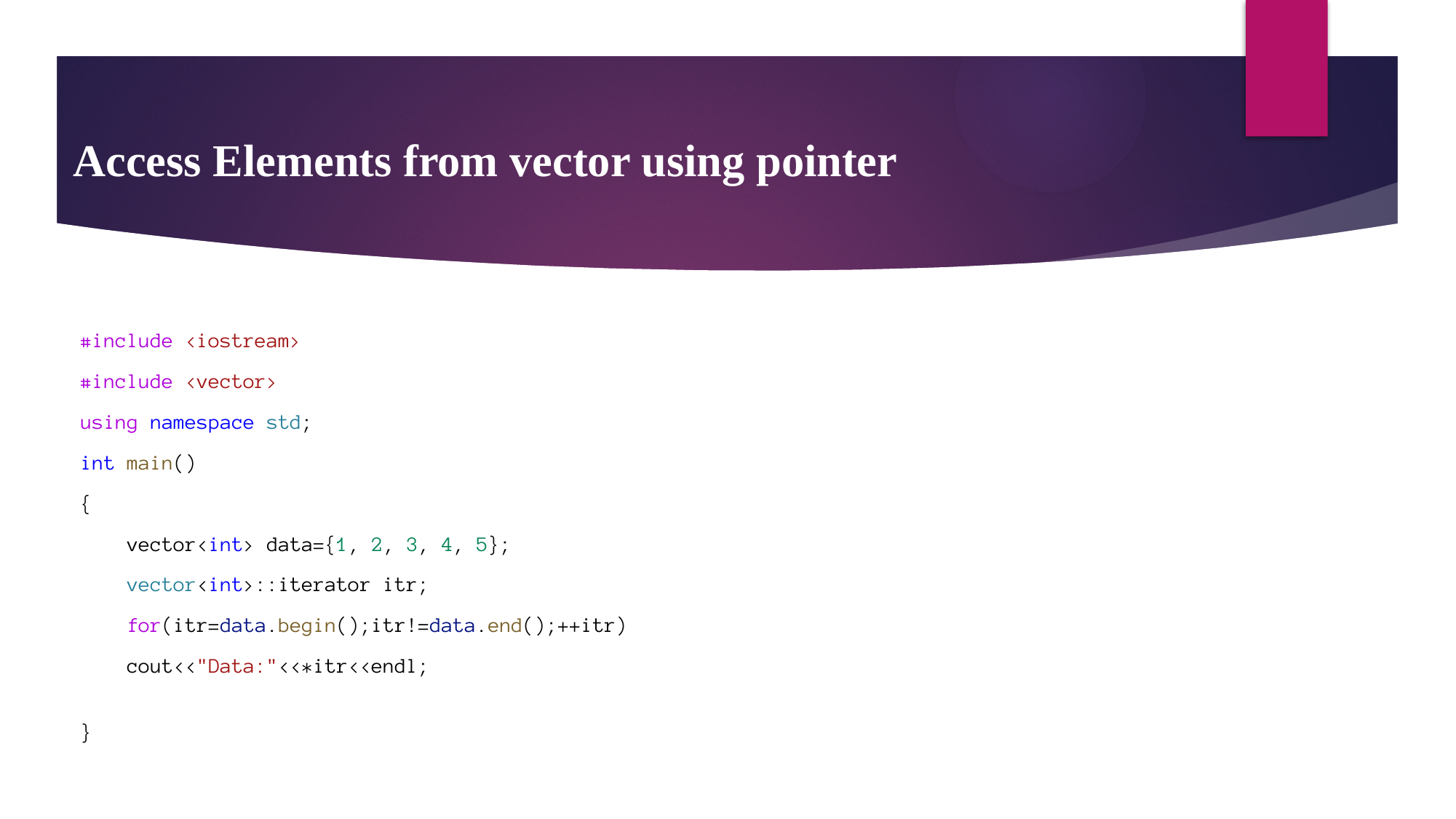

# Access Elements from vector using pointer

#include <iostream>
#include <vector>
using namespace std;
int main()
{
    vector<int> data={1, 2, 3, 4, 5};
    vector<int>::iterator itr;
    for(itr=data.begin();itr!=data.end();++itr)
    cout<<"Data:"<<*itr<<endl;
}